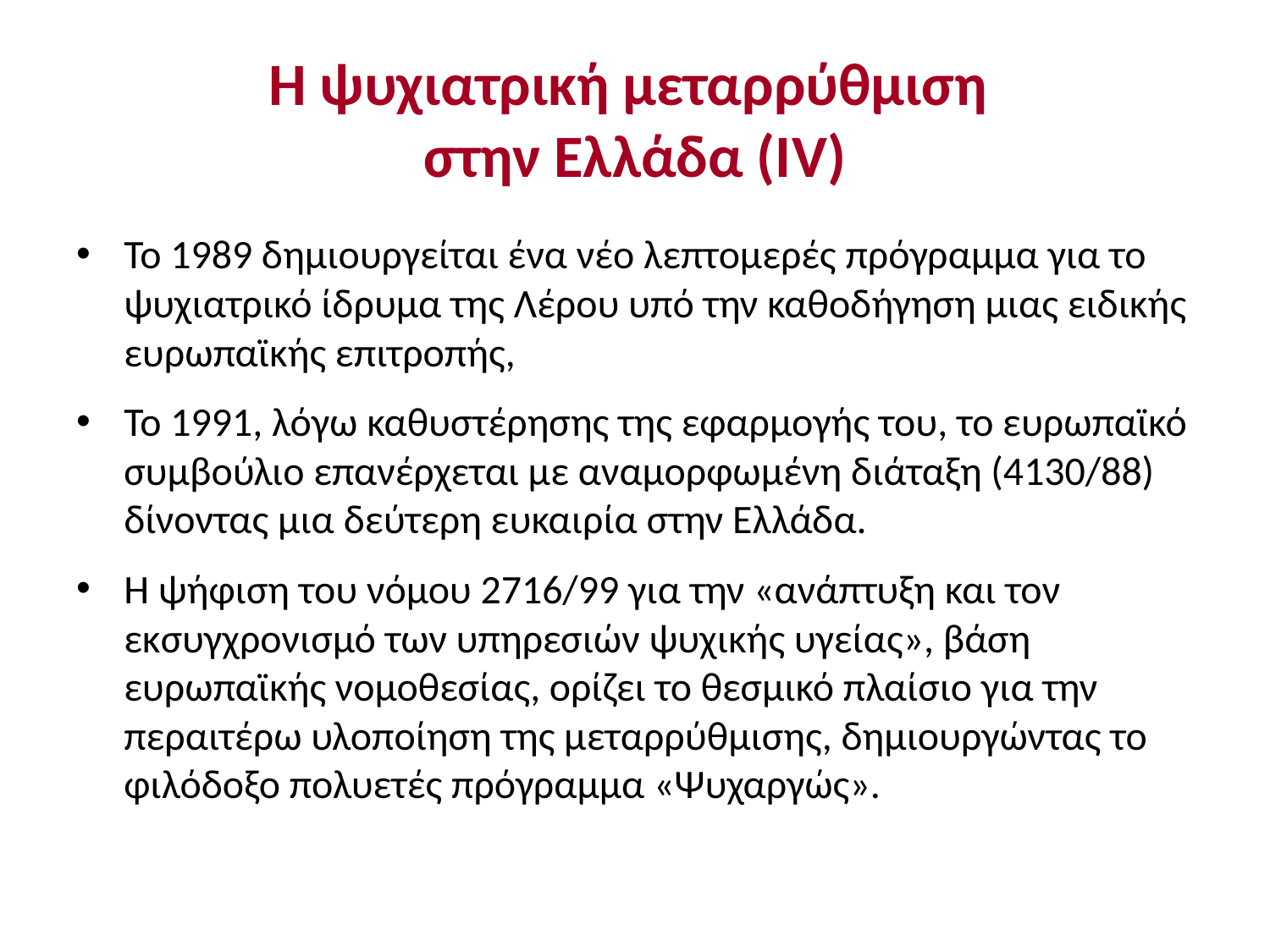

# Η ψυχιατρική μεταρρύθμιση στην Ελλάδα (ΙV)
Το 1989 δημιουργείται ένα νέο λεπτομερές πρόγραμμα για το ψυχιατρικό ίδρυμα της Λέρου υπό την καθοδήγηση μιας ειδικής ευρωπαϊκής επιτροπής,
Το 1991, λόγω καθυστέρησης της εφαρμογής του, το ευρωπαϊκό συμβούλιο επανέρχεται με αναμορφωμένη διάταξη (4130/88) δίνοντας μια δεύτερη ευκαιρία στην Ελλάδα.
Η ψήφιση του νόμου 2716/99 για την «ανάπτυξη και τον εκσυγχρονισμό των υπηρεσιών ψυχικής υγείας», βάση ευρωπαϊκής νομοθεσίας, ορίζει το θεσμικό πλαίσιο για την περαιτέρω υλοποίηση της μεταρρύθμισης, δημιουργώντας το φιλόδοξο πολυετές πρόγραμμα «Ψυχαργώς».